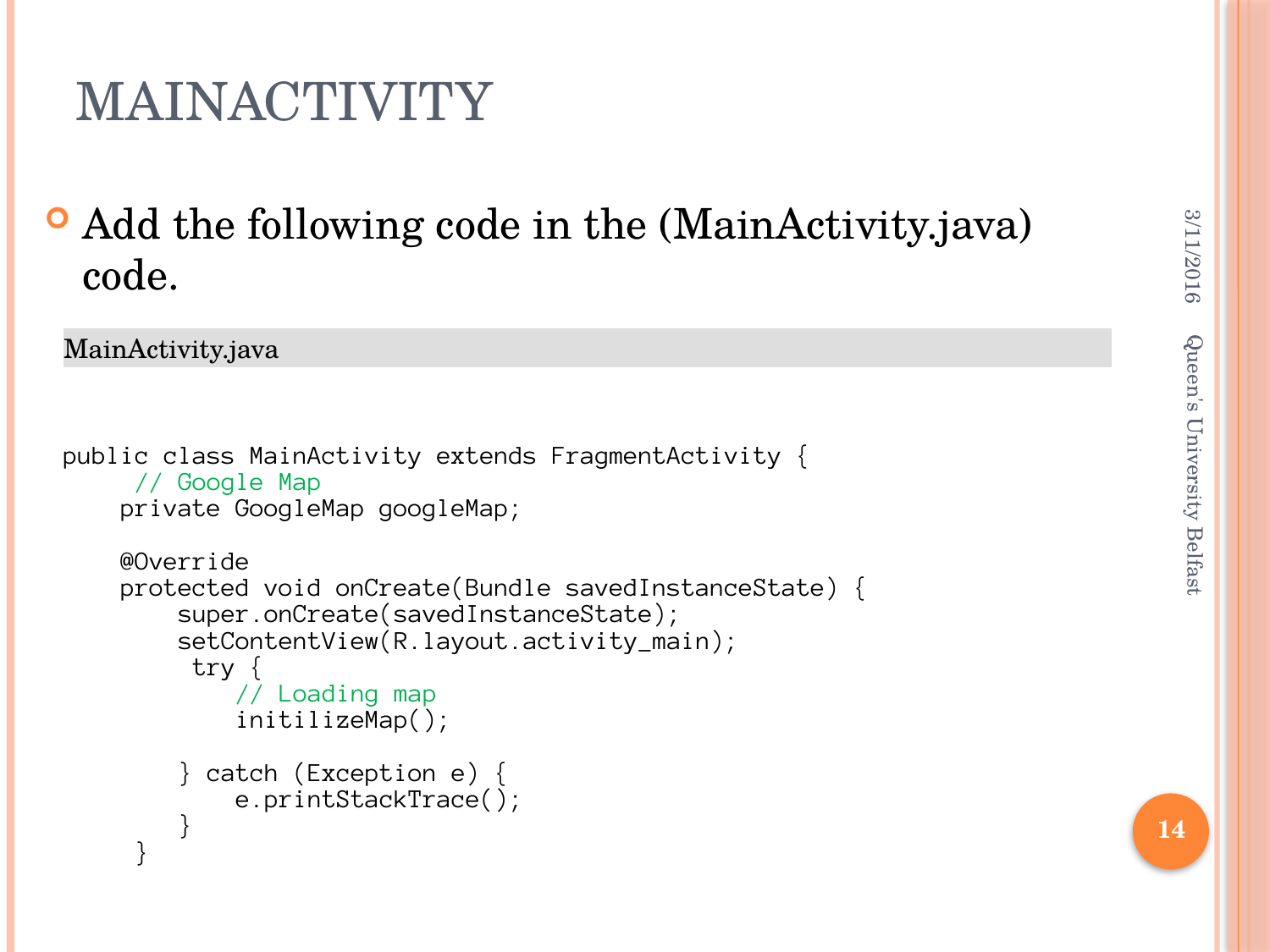

# Mainactivity
3/11/2016
Add the following code in the (MainActivity.java) code.
| MainActivity.java |
| --- |
| public class MainActivity extends FragmentActivity {      // Google Map     private GoogleMap googleMap;       @Override     protected void onCreate(Bundle savedInstanceState) {         super.onCreate(savedInstanceState);         setContentView(R.layout.activity\_main);          try {             // Loading map             initilizeMap();           } catch (Exception e) {             e.printStackTrace();         }      } |
Queen's University Belfast
14